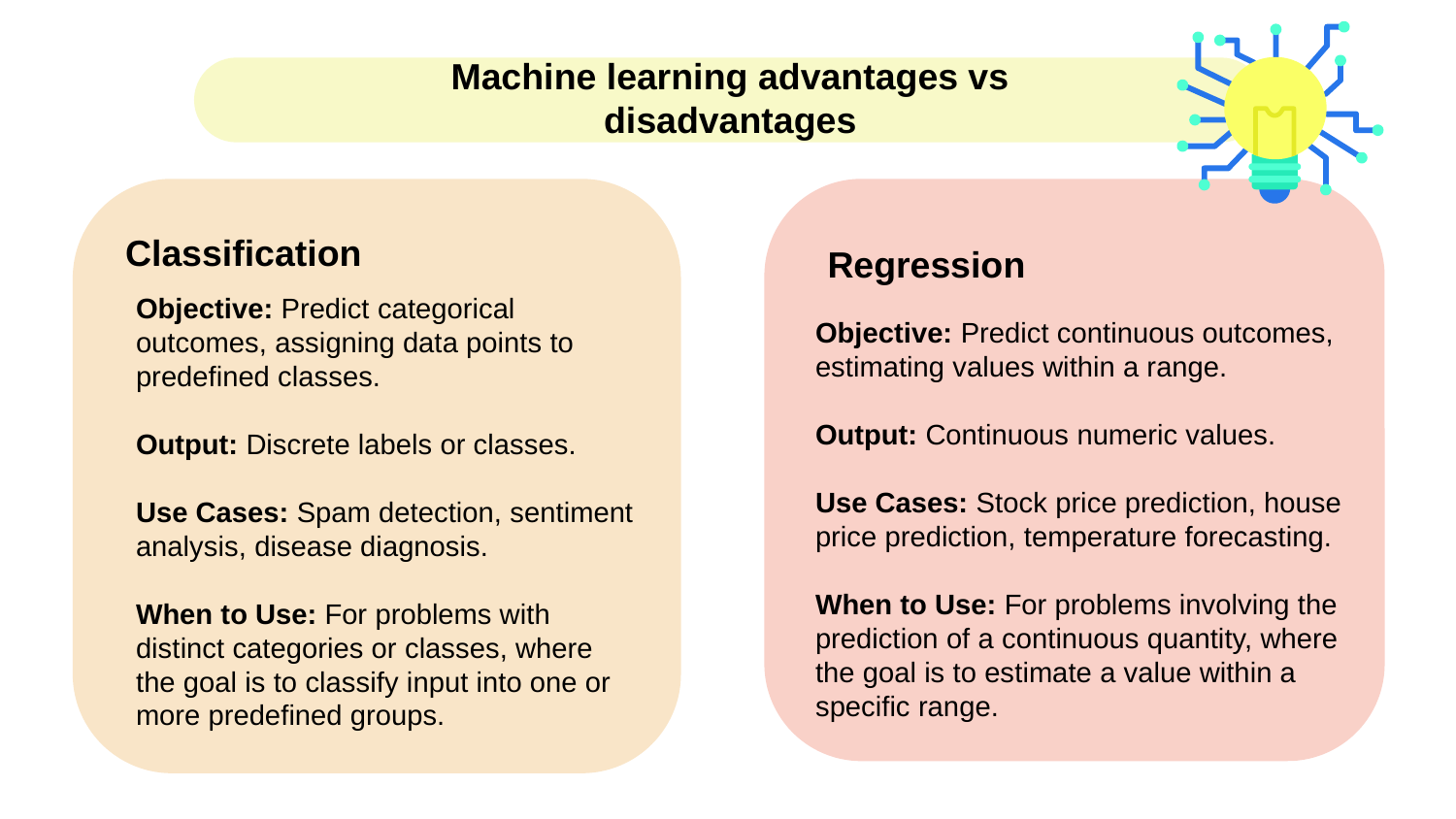

Machine learning advantages vs disadvantages

Classification
Objective: Predict categorical outcomes, assigning data points to predefined classes.

Output: Discrete labels or classes.

Use Cases: Spam detection, sentiment analysis, disease diagnosis.

When to Use: For problems with distinct categories or classes, where the goal is to classify input into one or more predefined groups.

Regression
Objective: Predict continuous outcomes, estimating values within a range.

Output: Continuous numeric values.

Use Cases: Stock price prediction, house price prediction, temperature forecasting.

When to Use: For problems involving the prediction of a continuous quantity, where the goal is to estimate a value within a specific range.